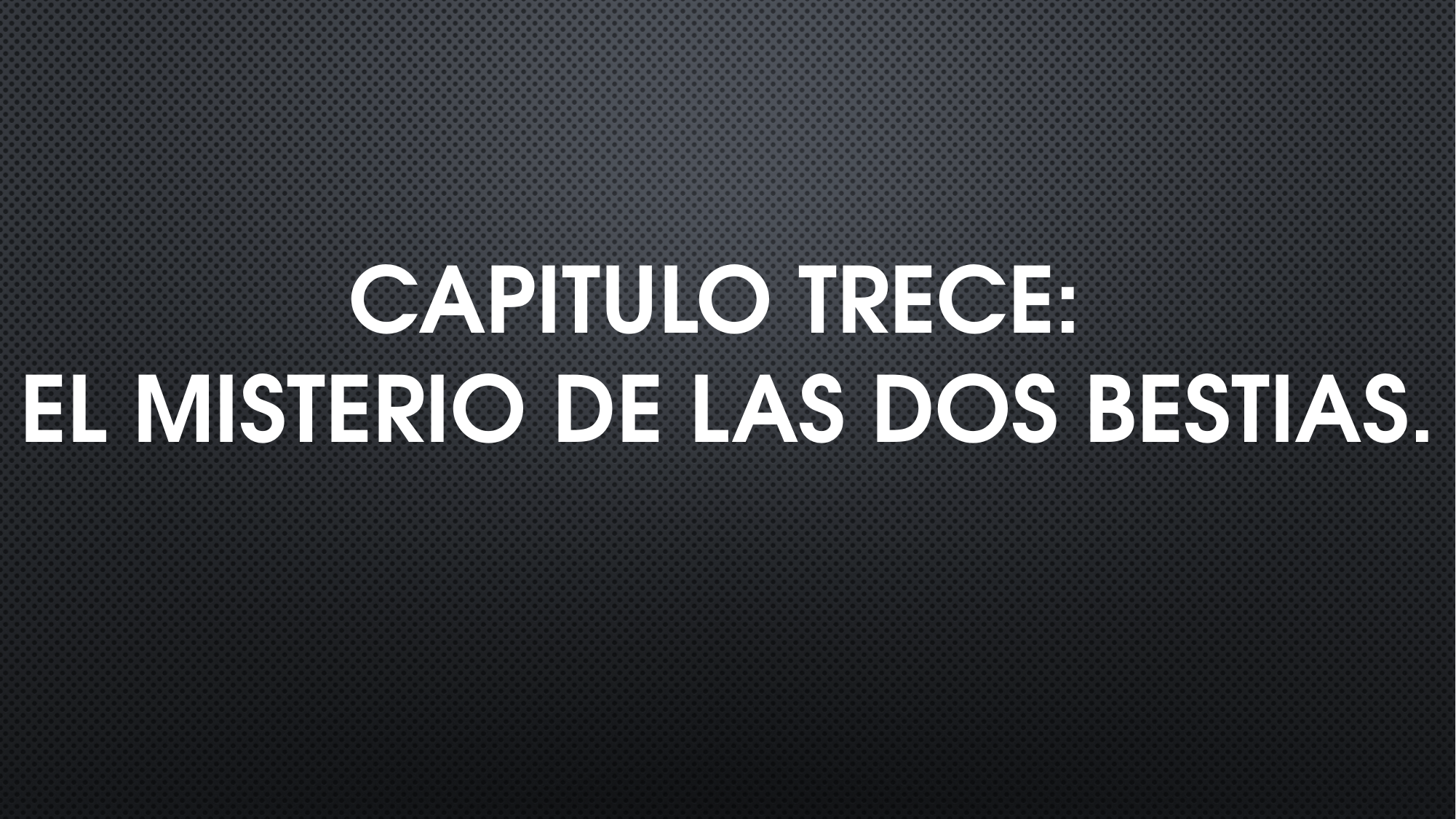

# CAPITULO TRECE: EL MISTERIO DE LAS DOS BESTIAS.